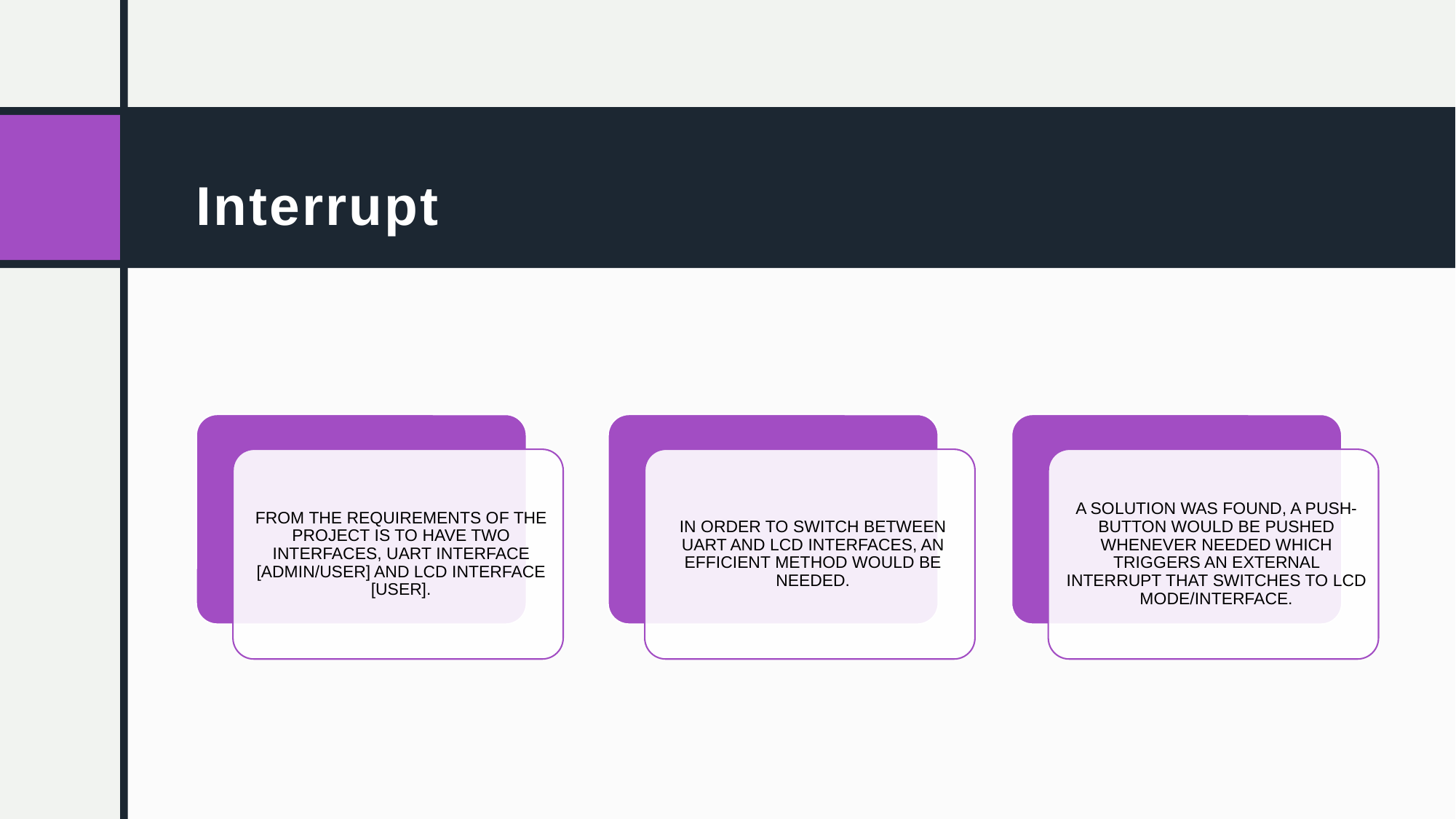

Interrupt

From the requirements of the project is to have two interfaces, UART interface [admin/user] and LCD interface [user].
In order to switch between UART and LCD interfaces, an efficient method would be needed.
A solution was found, a push-button would be pushed whenever needed which triggers an external interrupt that switches to LCD mode/interface.